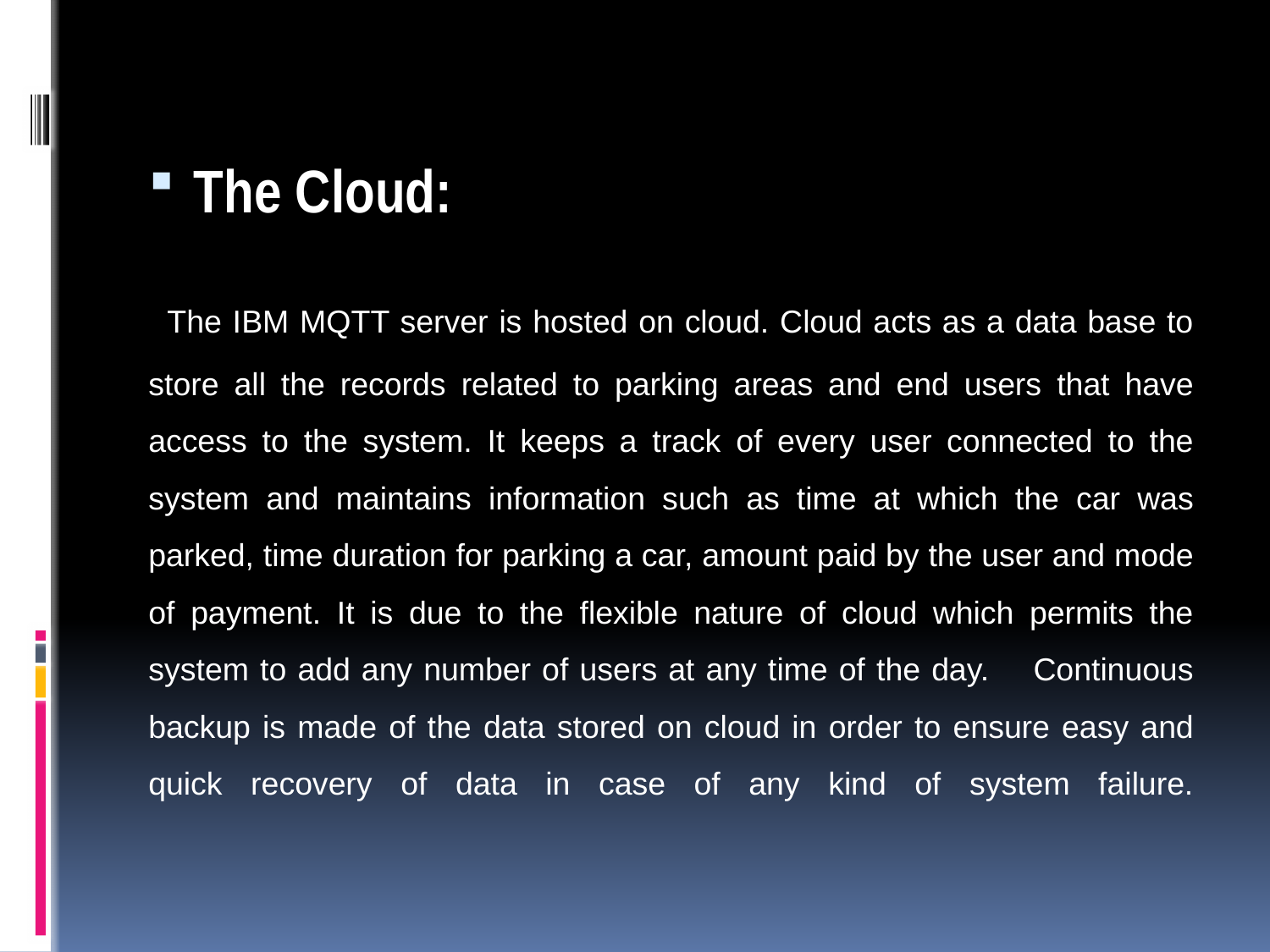

The Cloud:
 The IBM MQTT server is hosted on cloud. Cloud acts as a data base to store all the records related to parking areas and end users that have access to the system. It keeps a track of every user connected to the system and maintains information such as time at which the car was parked, time duration for parking a car, amount paid by the user and mode of payment. It is due to the flexible nature of cloud which permits the system to add any number of users at any time of the day.    Continuous backup is made of the data stored on cloud in order to ensure easy and quick recovery of data in case of any kind of system failure.